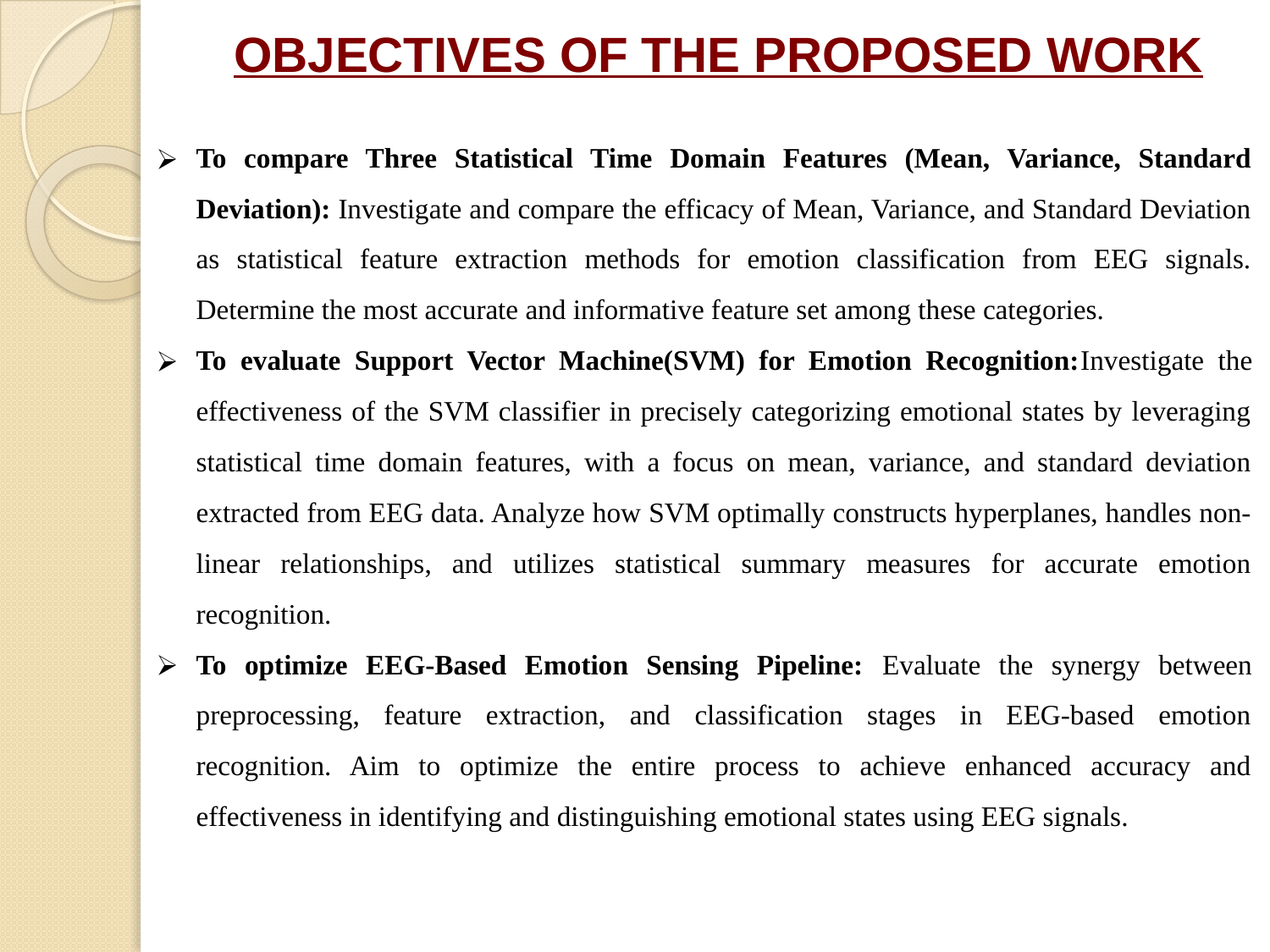

# OBJECTIVES OF THE PROPOSED WORK
To compare Three Statistical Time Domain Features (Mean, Variance, Standard Deviation): Investigate and compare the efficacy of Mean, Variance, and Standard Deviation as statistical feature extraction methods for emotion classification from EEG signals. Determine the most accurate and informative feature set among these categories.
To evaluate Support Vector Machine(SVM) for Emotion Recognition:Investigate the effectiveness of the SVM classifier in precisely categorizing emotional states by leveraging statistical time domain features, with a focus on mean, variance, and standard deviation extracted from EEG data. Analyze how SVM optimally constructs hyperplanes, handles non-linear relationships, and utilizes statistical summary measures for accurate emotion recognition.
To optimize EEG-Based Emotion Sensing Pipeline: Evaluate the synergy between preprocessing, feature extraction, and classification stages in EEG-based emotion recognition. Aim to optimize the entire process to achieve enhanced accuracy and effectiveness in identifying and distinguishing emotional states using EEG signals.